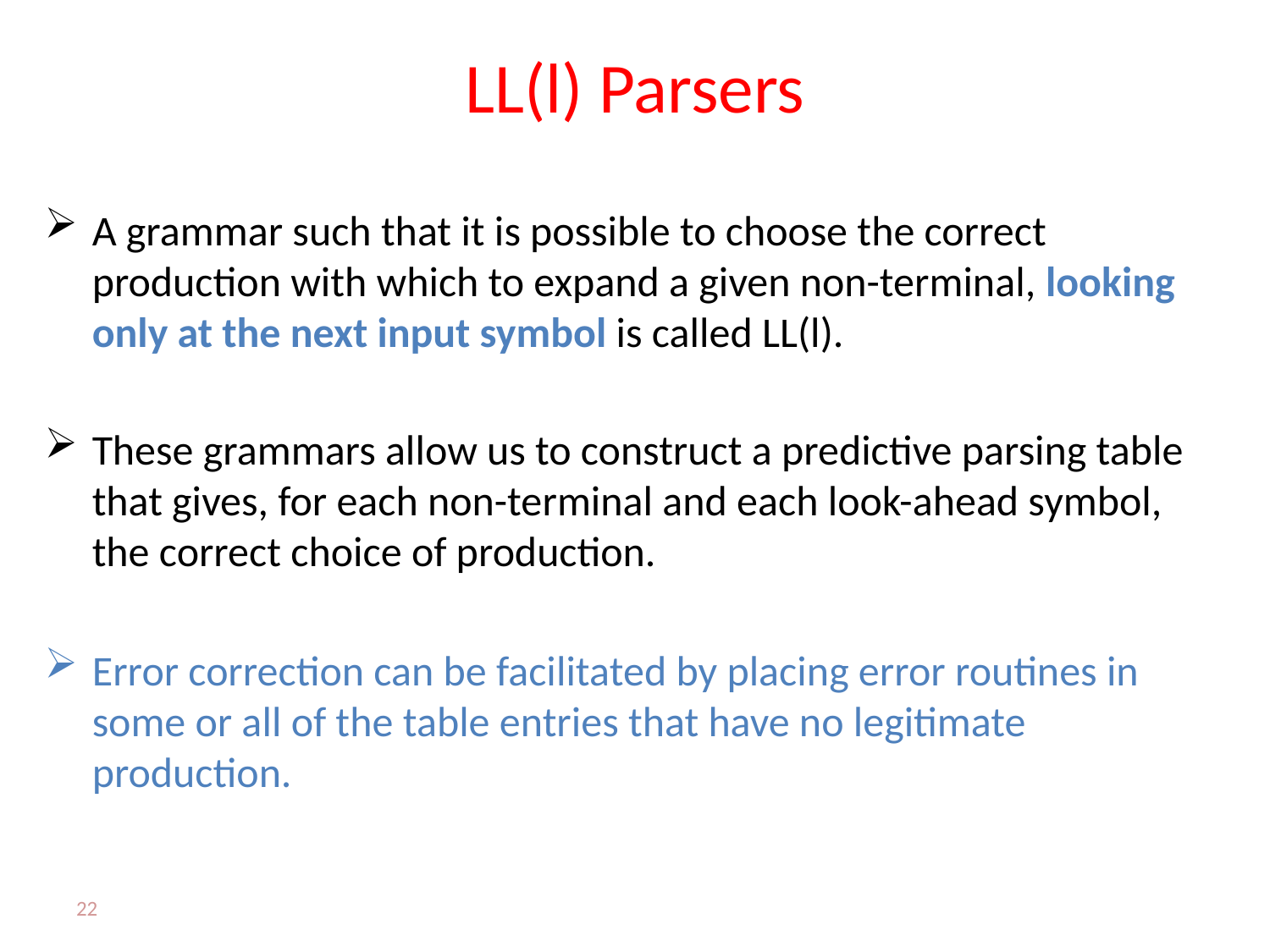

# LL(l) Parsers

A grammar such that it is possible to choose the correct production with which to expand a given non-terminal, looking only at the next input symbol is called LL(l).

These grammars allow us to construct a predictive parsing table that gives, for each non-terminal and each look-ahead symbol, the correct choice of production.

Error correction can be facilitated by placing error routines in some or all of the table entries that have no legitimate production.
22